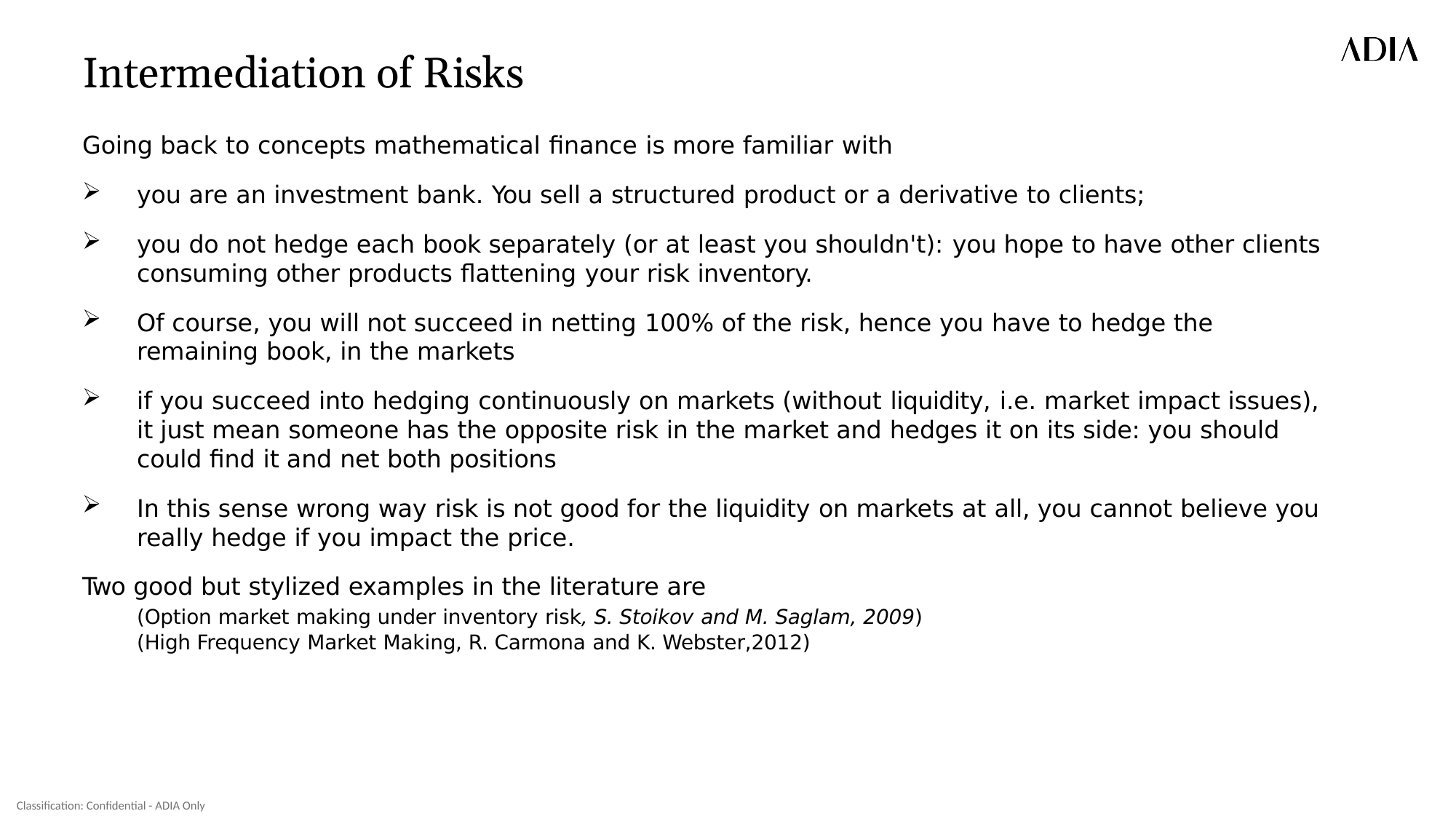

# Intermediation of Risks
Going back to concepts mathematical finance is more familiar with
you are an investment bank. You sell a structured product or a derivative to clients;
you do not hedge each book separately (or at least you shouldn't): you hope to have other clients  consuming other products flattening your risk inventory.
Of course, you will not succeed in netting 100% of the risk, hence you have to hedge the  remaining book, in the markets
if you succeed into hedging continuously on markets (without liquidity, i.e. market impact issues),  it just mean someone has the opposite risk in the market and hedges it on its side: you should  could find it and net both positions
In this sense wrong way risk is not good for the liquidity on markets at all, you cannot believe you  really hedge if you impact the price.
Two good but stylized examples in the literature are
(Option market making under inventory risk, S. Stoikov and M. Saglam, 2009)  (High Frequency Market Making, R. Carmona and K. Webster,2012)